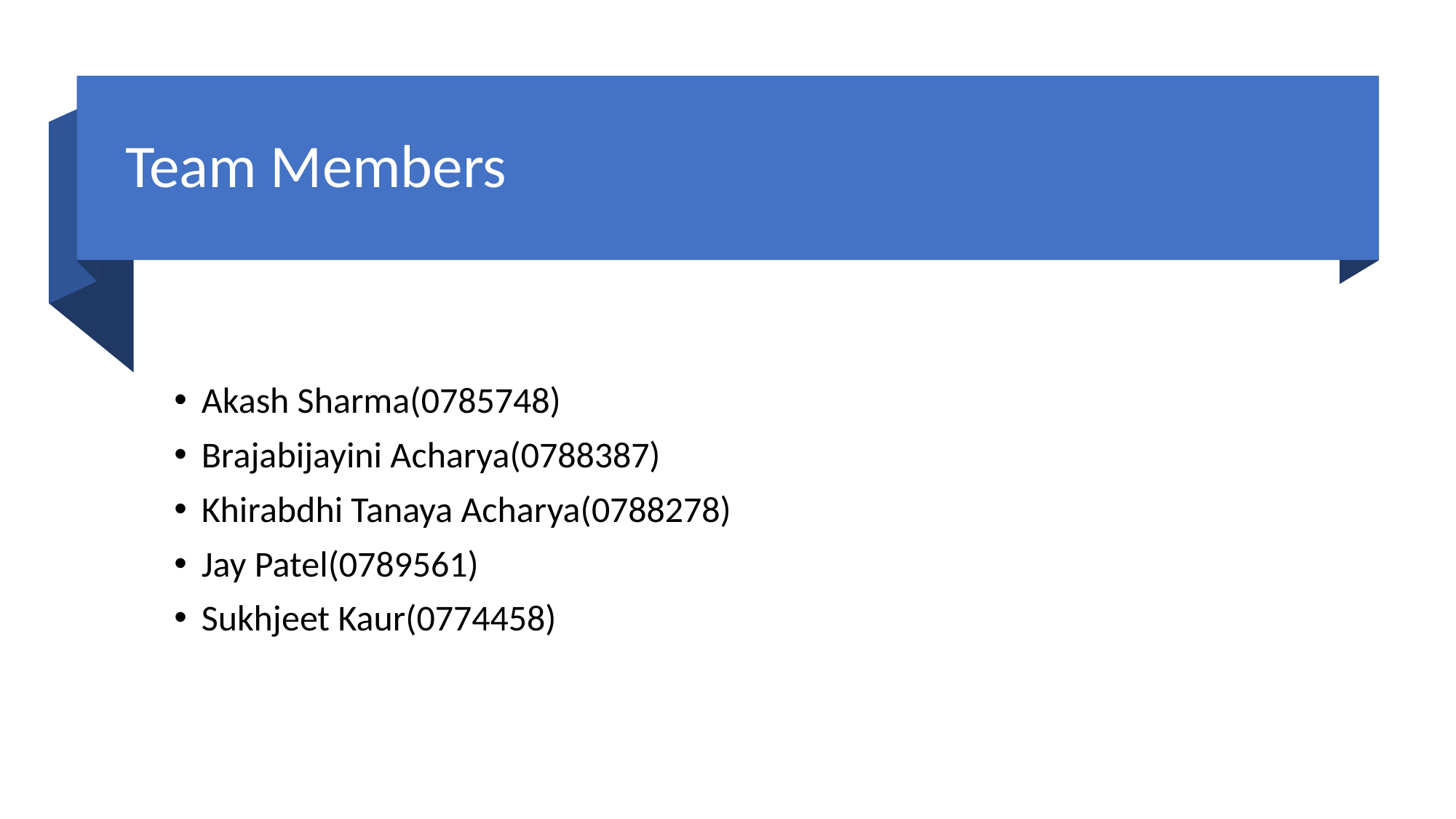

# Team Members

Akash Sharma(0785748)
Brajabijayini Acharya(0788387)
Khirabdhi Tanaya Acharya(0788278)
Jay Patel(0789561)
Sukhjeet Kaur(0774458)